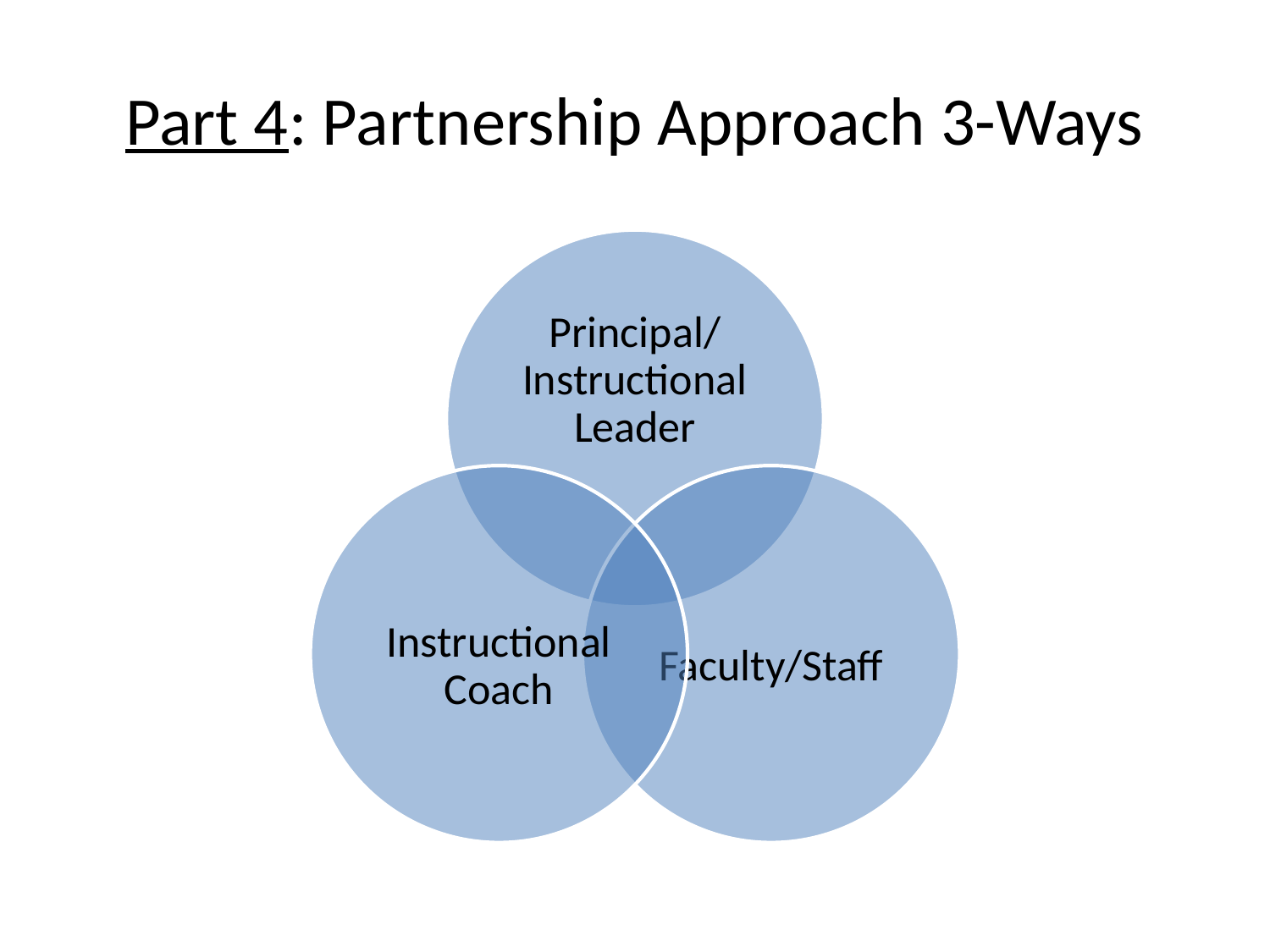

# Part 4: Partnership Approach 3-Ways
Principal/ Instructional Leader
Faculty/Staff
Instructional Coach